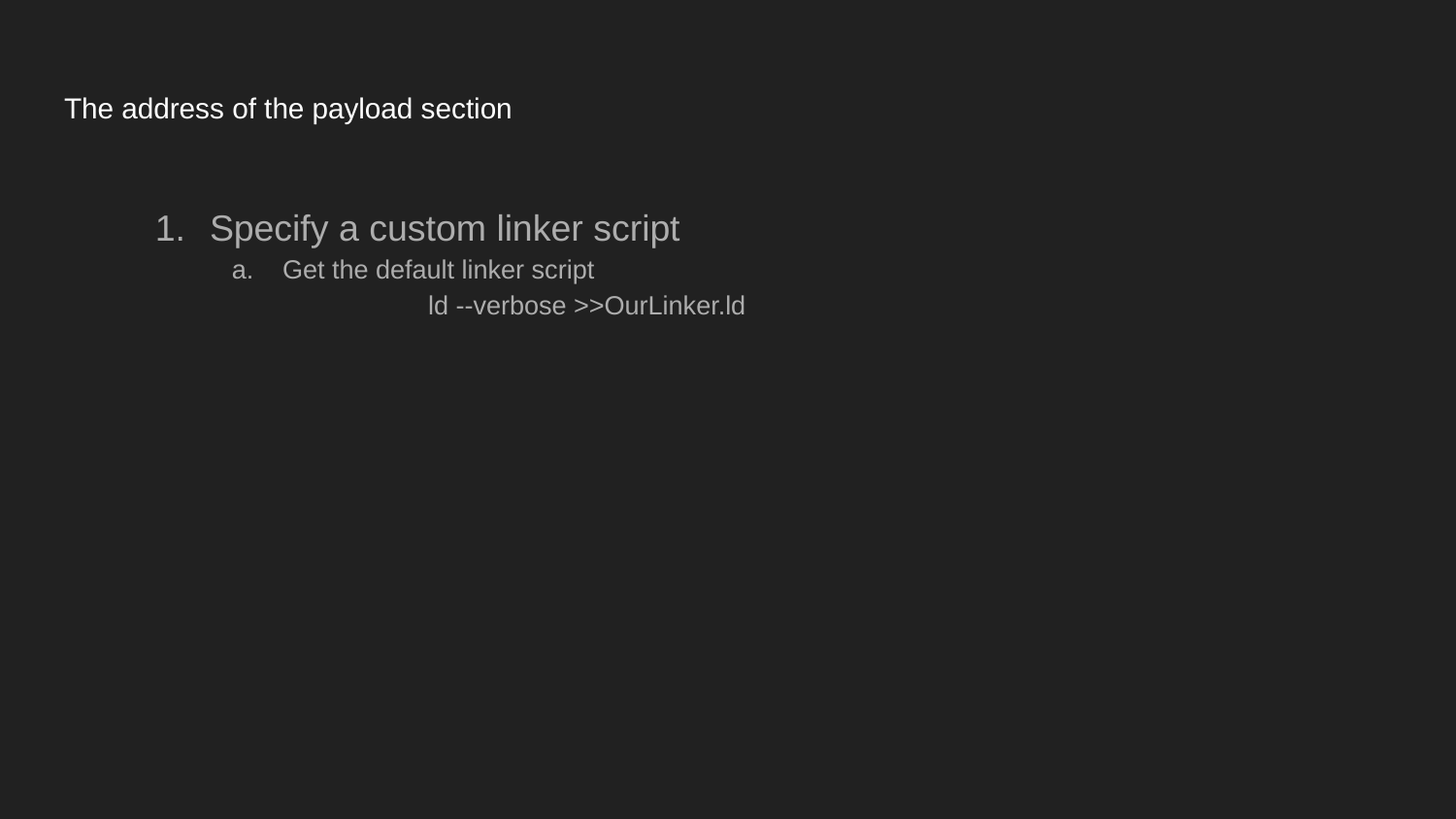

# The address of the payload section

Specify a custom linker script
Get the default linker script
	ld --verbose >>OurLinker.ld